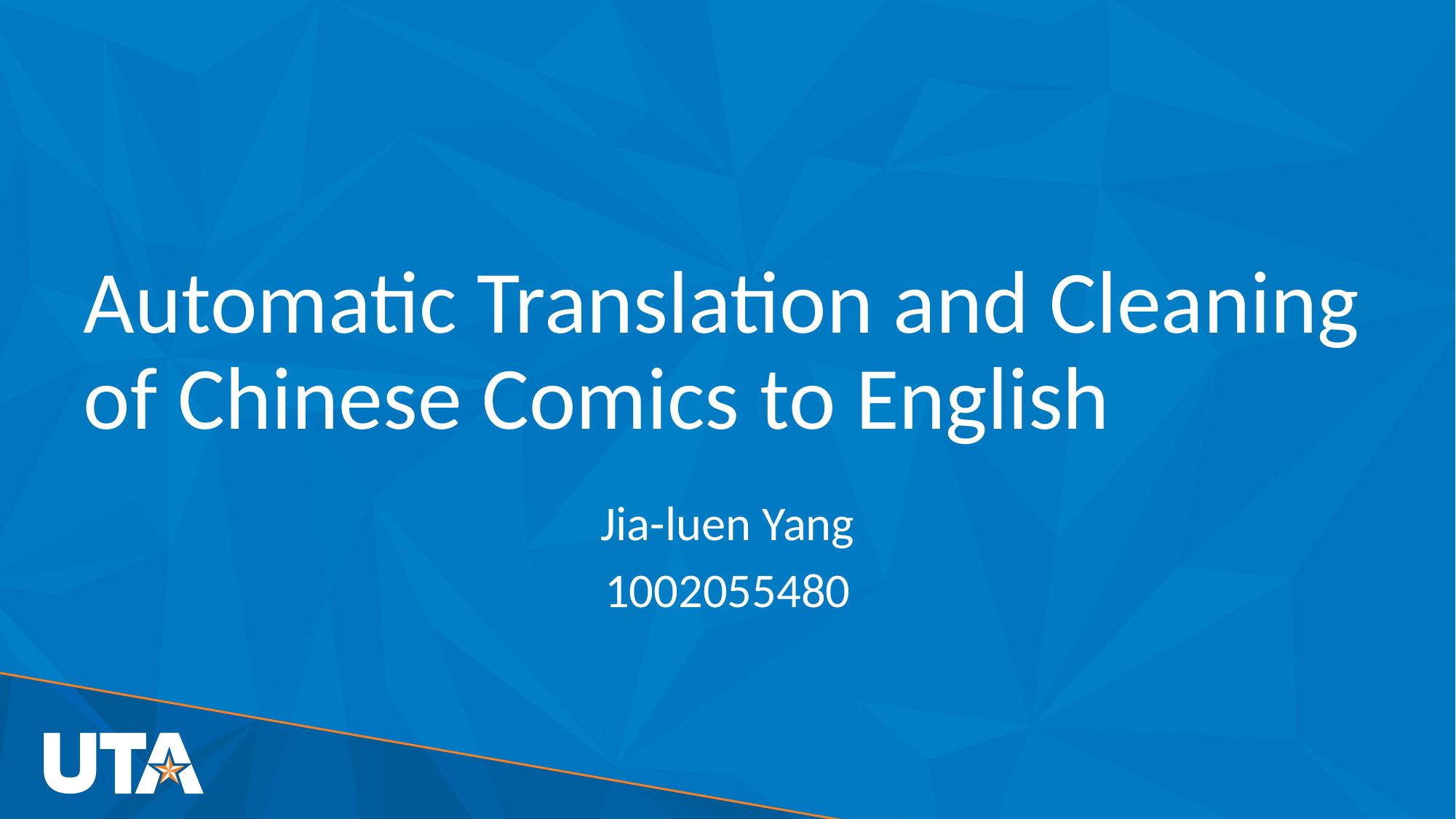

# Automatic Translation and Cleaning of Chinese Comics to English
Jia-luen Yang
1002055480